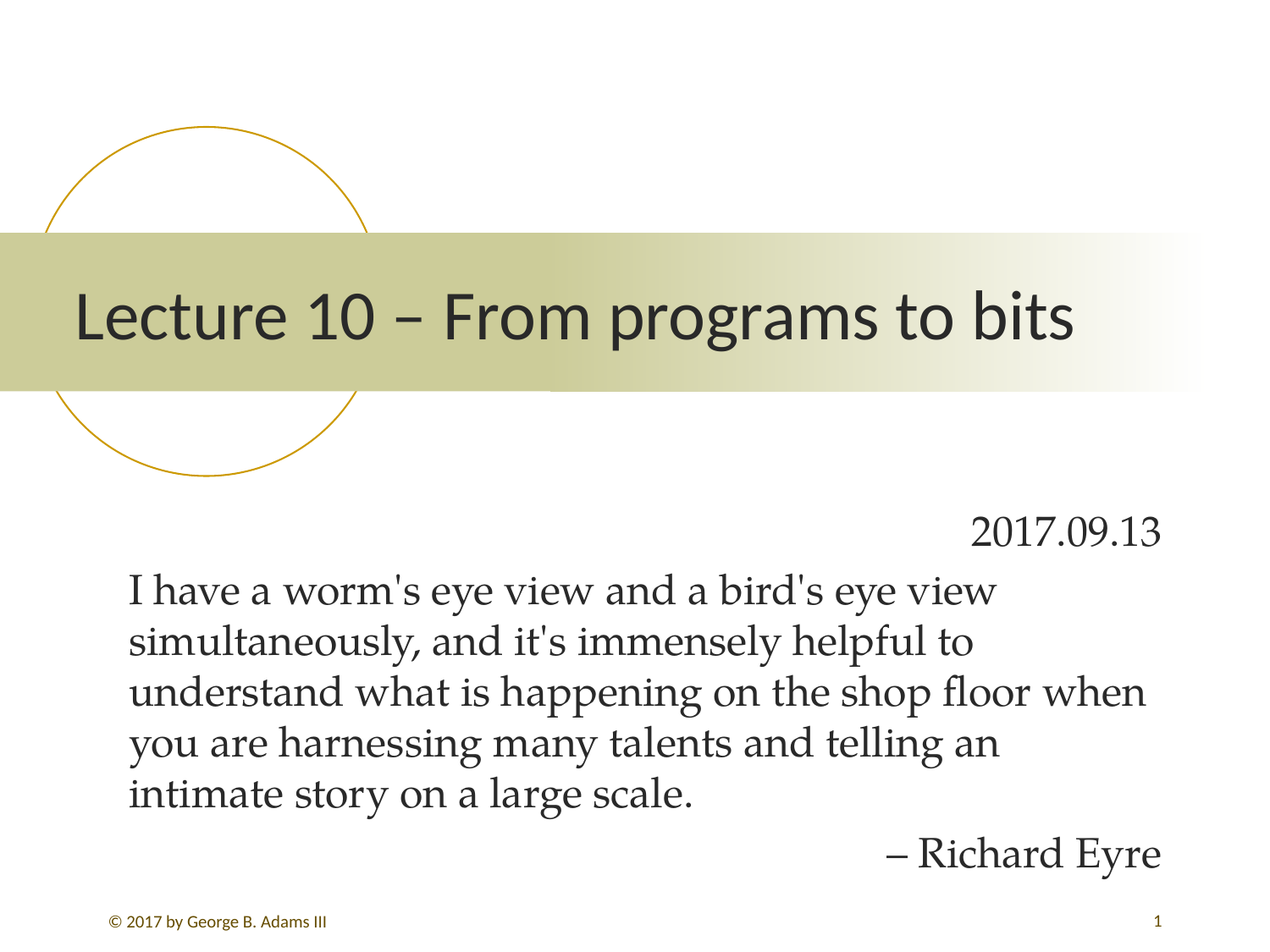

# Lecture 10 – From programs to bits
2017.09.13
I have a worm's eye view and a bird's eye view simultaneously, and it's immensely helpful to understand what is happening on the shop floor when you are harnessing many talents and telling an intimate story on a large scale.
– Richard Eyre
1
© 2017 by George B. Adams III